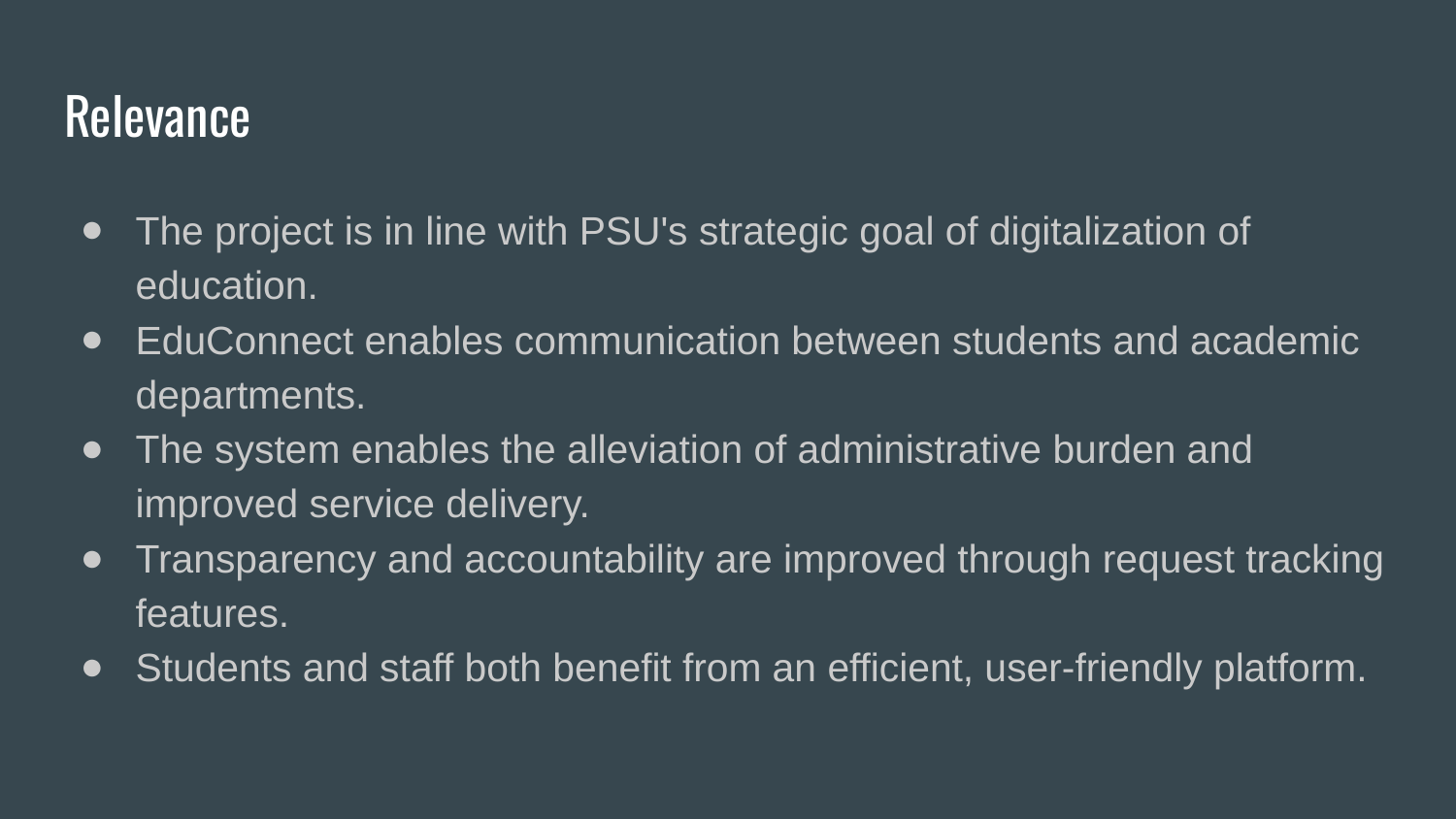

# Relevance
The project is in line with PSU's strategic goal of digitalization of education.
EduConnect enables communication between students and academic departments.
The system enables the alleviation of administrative burden and improved service delivery.
Transparency and accountability are improved through request tracking features.
Students and staff both benefit from an efficient, user-friendly platform.